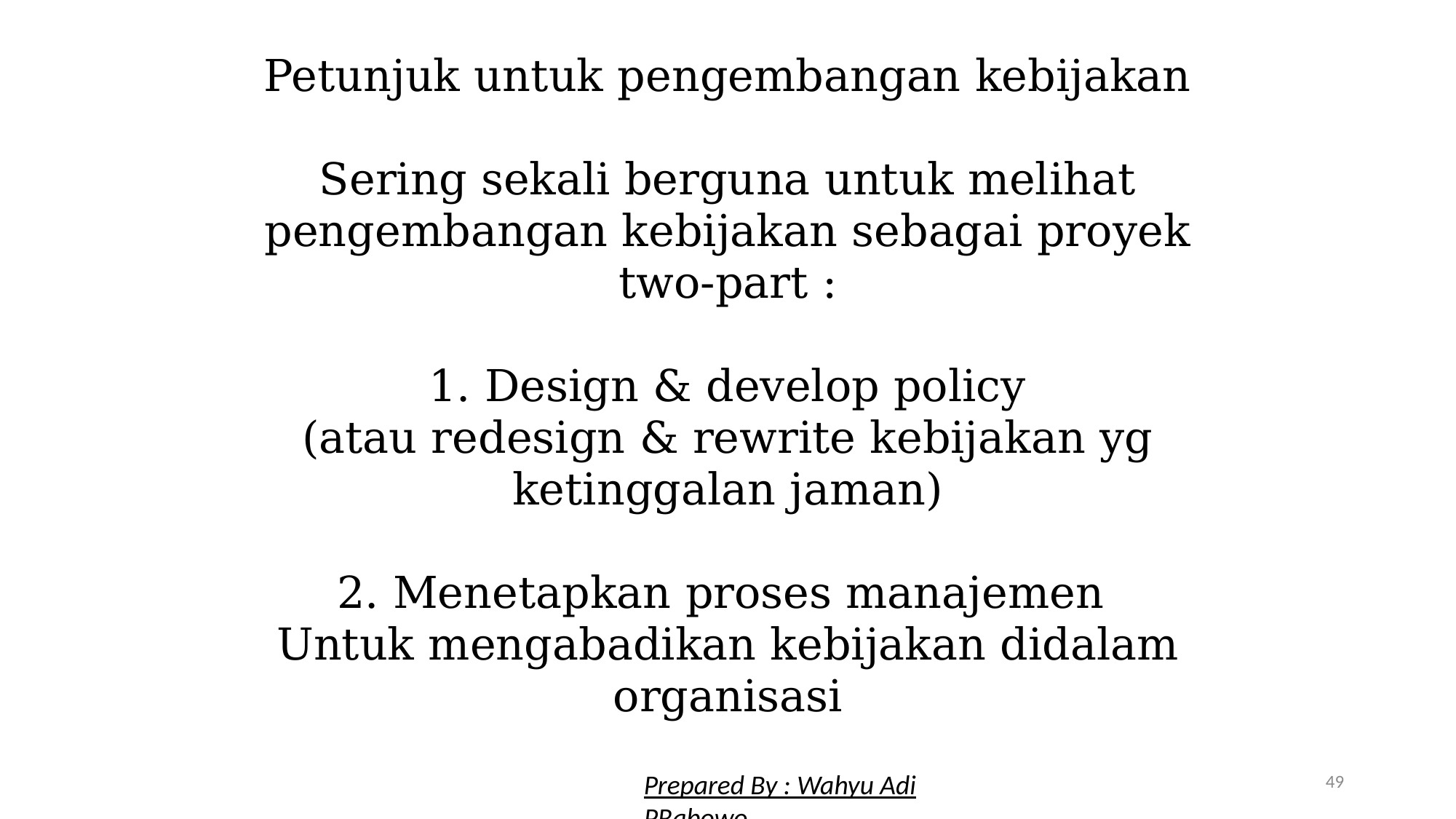

Petunjuk untuk pengembangan kebijakan

Sering sekali berguna untuk melihat pengembangan kebijakan sebagai proyek two-part :

1. Design & develop policy
(atau redesign & rewrite kebijakan yg ketinggalan jaman)

2. Menetapkan proses manajemen
Untuk mengabadikan kebijakan didalam organisasi

49
Prepared By : Wahyu Adi PRabowo